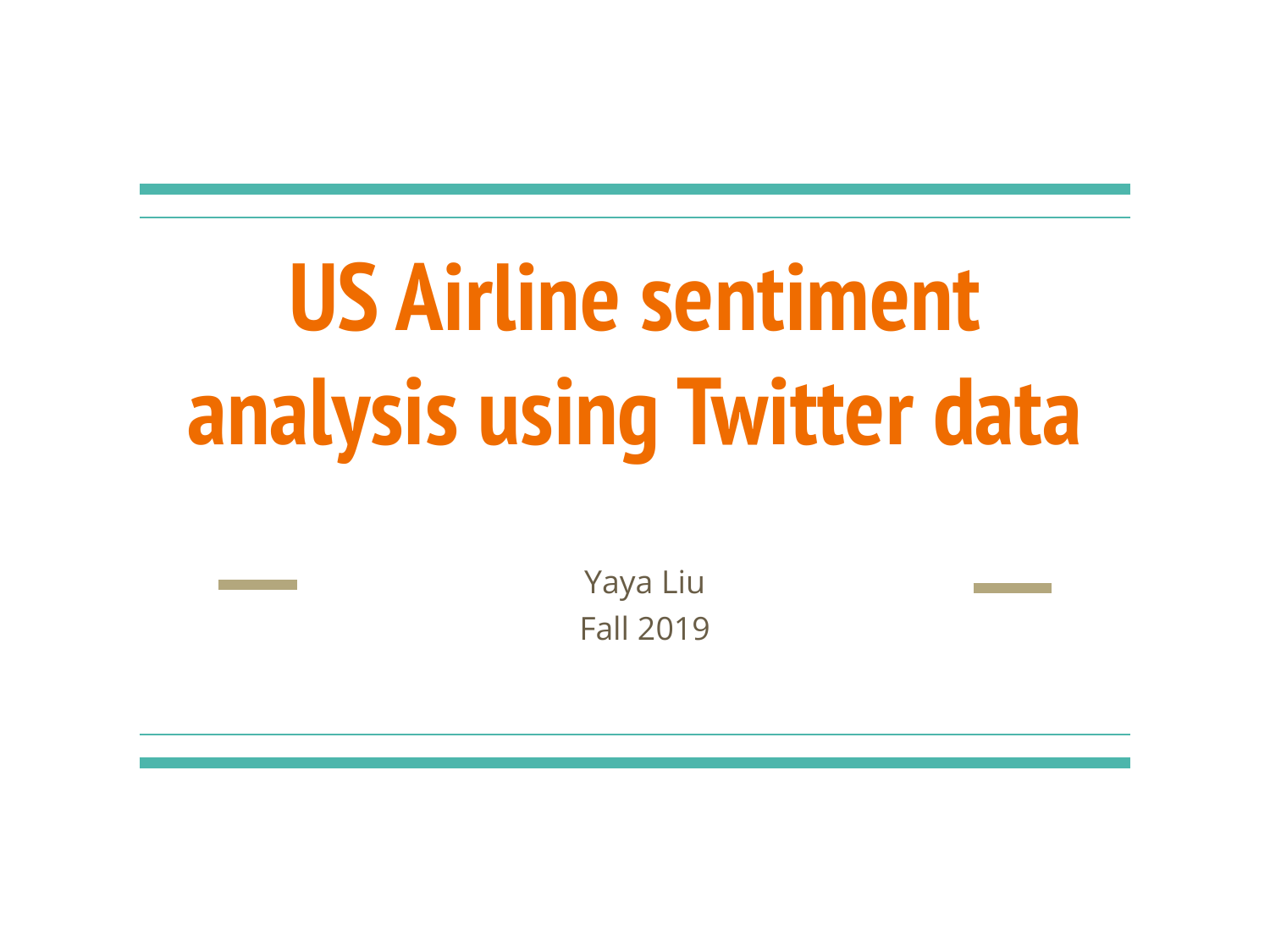

# US Airline sentiment analysis using Twitter data

Yaya Liu
Fall 2019